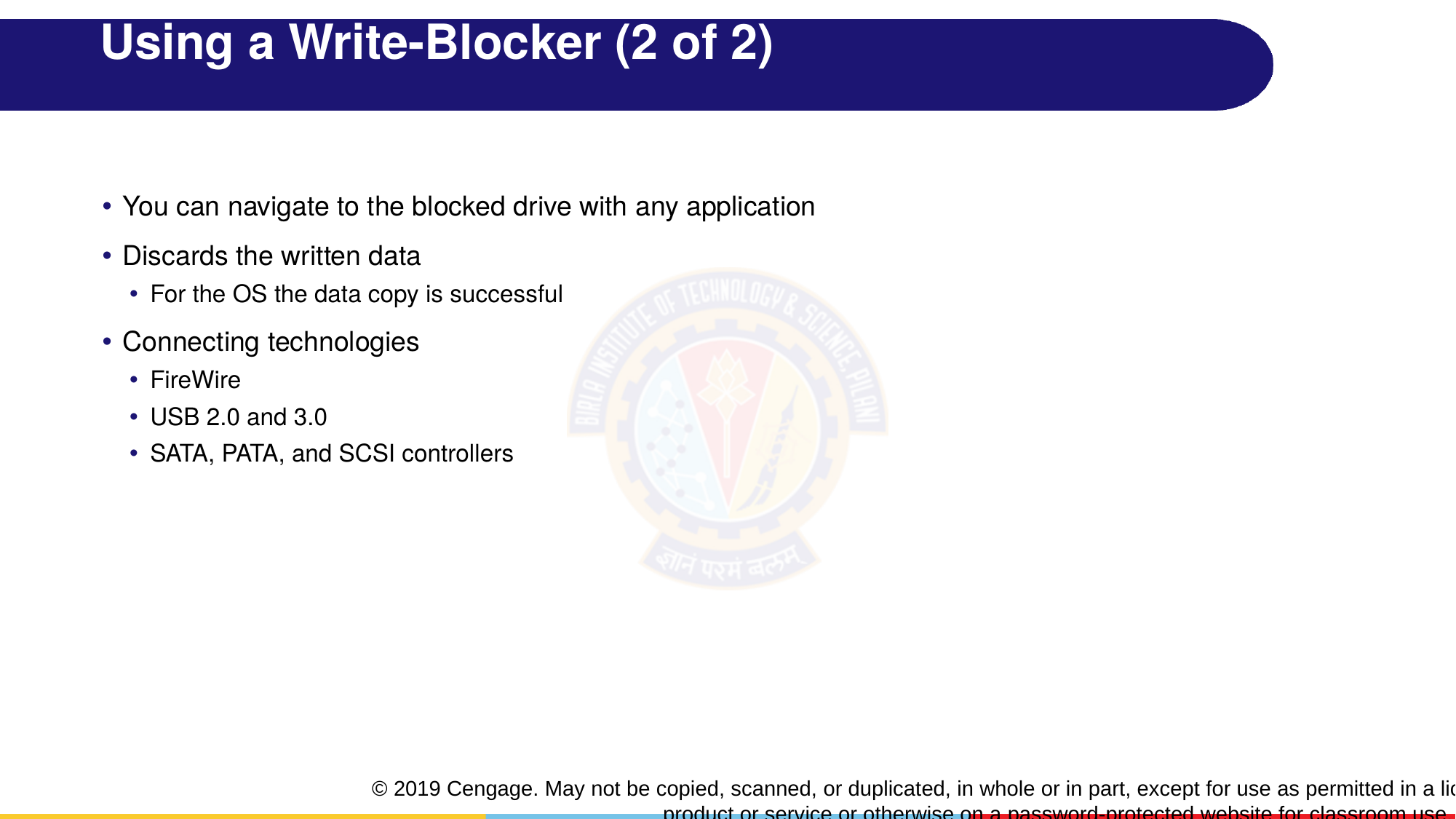

# Using a Write-Blocker (2 of 2)

You can navigate to the blocked drive with any application
Discards the written data
For the OS the data copy is successful
Connecting technologies
FireWire
USB 2.0 and 3.0
SATA, PATA, and SCSI controllers
© 2019 Cengage. May not be copied, scanned, or duplicated, in whole or in part, except for use as permitted in a license distributed with a certain product or service or otherwise on a password-protected website for classroom use.